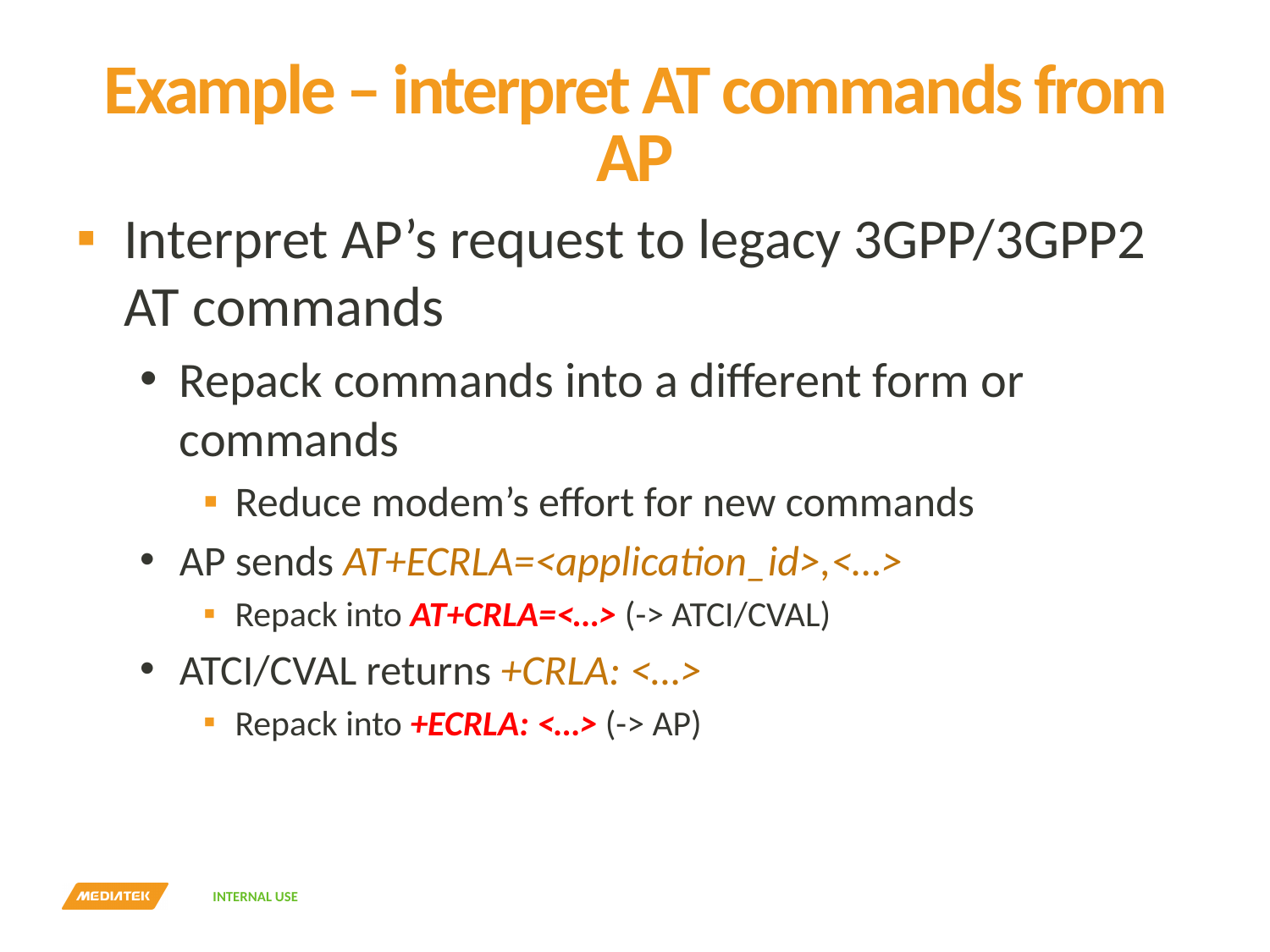

# Example – interpret AT commands from AP
Interpret AP’s request to legacy 3GPP/3GPP2 AT commands
Repack commands into a different form or commands
Reduce modem’s effort for new commands
AP sends AT+ECRLA=<application_id>,<…>
Repack into AT+CRLA=<…> (-> ATCI/CVAL)
ATCI/CVAL returns +CRLA: <…>
Repack into +ECRLA: <…> (-> AP)